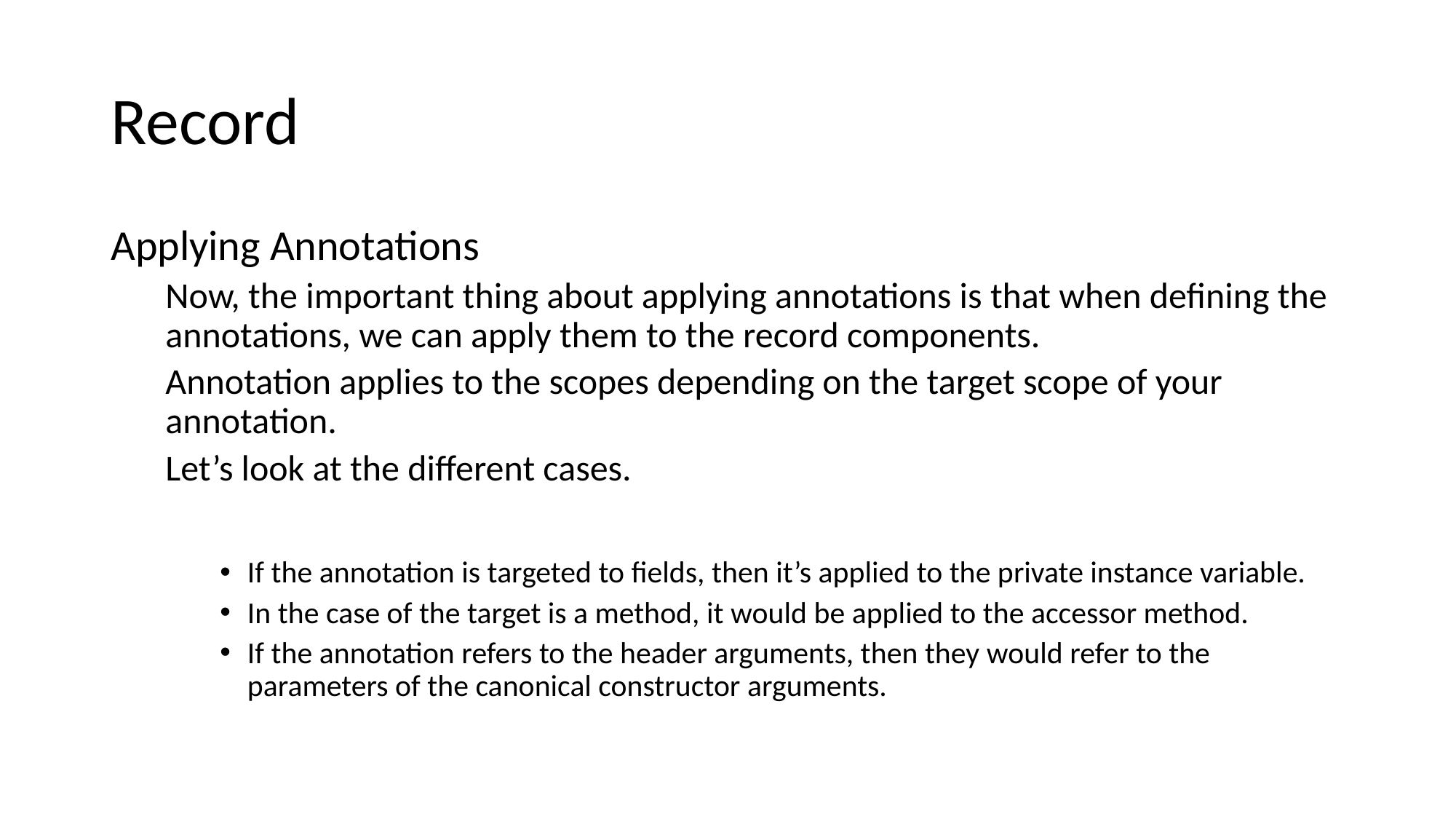

# Record
Applying Annotations
Now, the important thing about applying annotations is that when defining the annotations, we can apply them to the record components.
Annotation applies to the scopes depending on the target scope of your annotation.
Let’s look at the different cases.

If the annotation is targeted to fields, then it’s applied to the private instance variable.
In the case of the target is a method, it would be applied to the accessor method.
If the annotation refers to the header arguments, then they would refer to the parameters of the canonical constructor arguments.